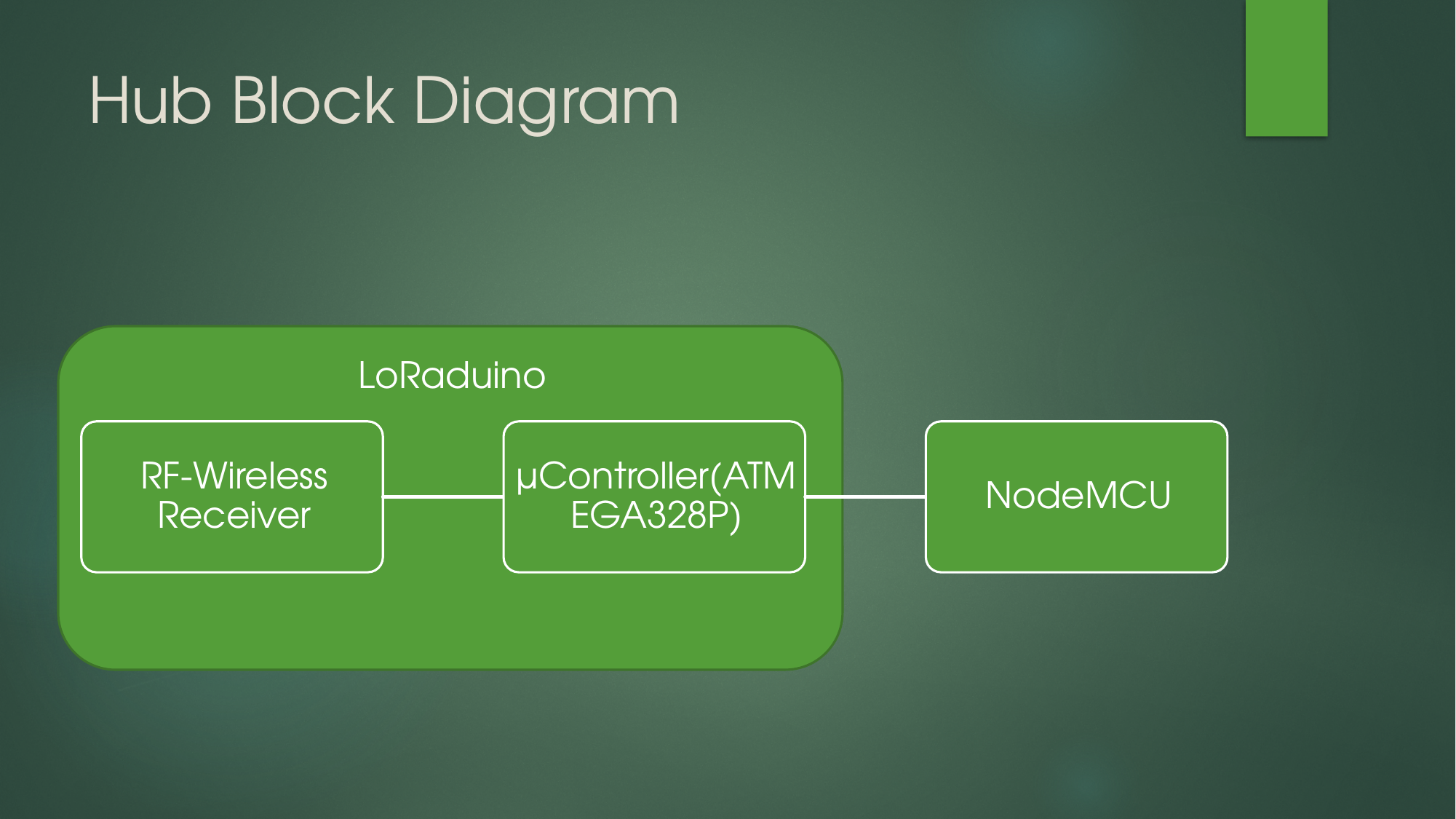

# Hub Block Diagram
RF-Wireless Receiver

µController(ATMEGA328P)

NodeMCU

LoRaduino